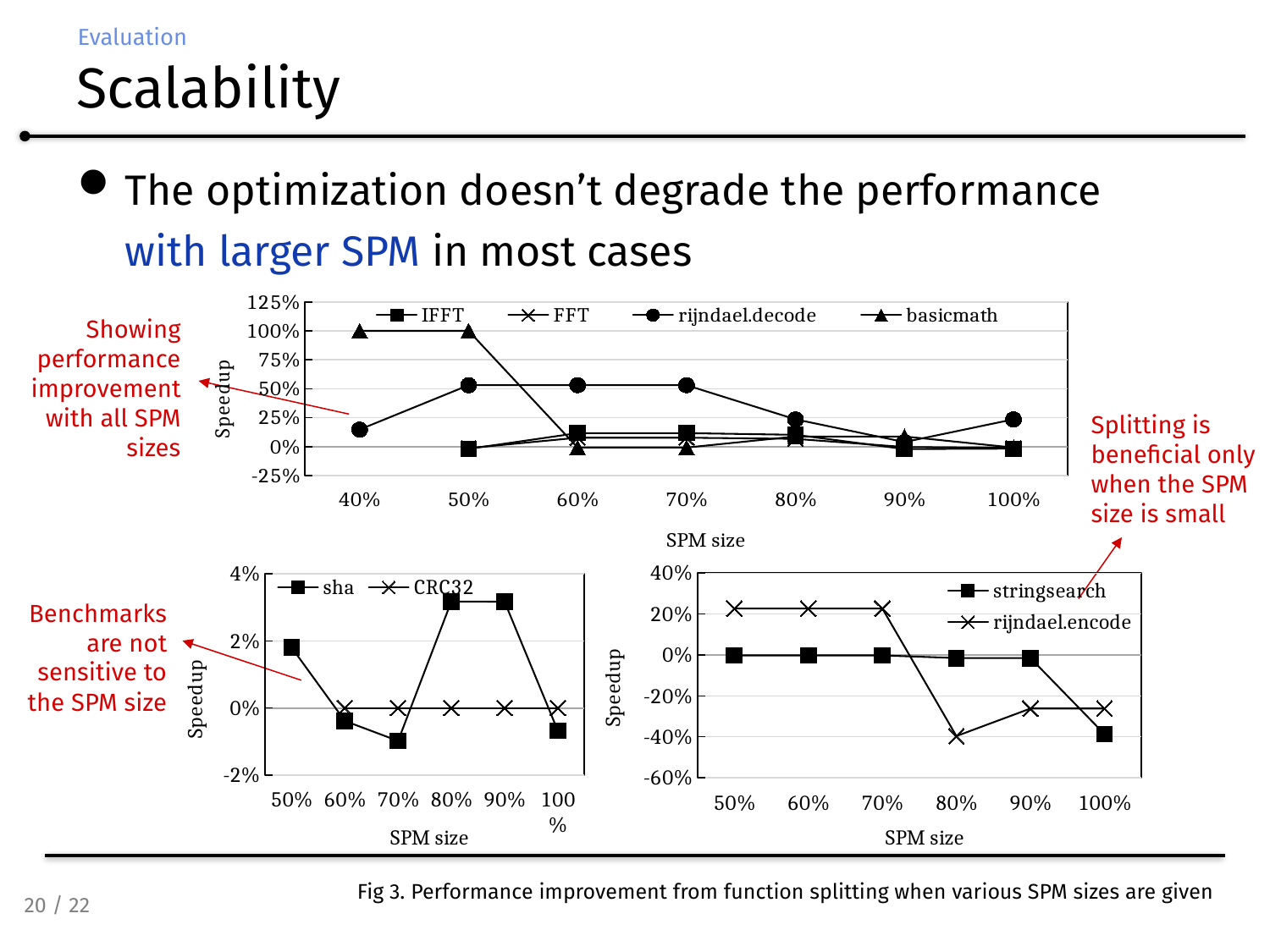

Evaluation
# Scalability
The optimization doesn’t degrade the performance with larger SPM in most cases

### Chart

| Category | IFFT | FFT | rijndael.decode | basicmath |
|---|---|---|---|---|
| 0.4 | None | None | 0.148136550579987 | 1.0 |
| 0.5 | -0.0181422890813405 | -0.0120150740754164 | 0.531164749410991 | 1.0 |
| 0.6 | 0.117757812896054 | 0.0778701522552757 | 0.531164749410991 | -0.00691721870895368 |
| 0.7 | 0.117767040379131 | 0.077882360404012 | 0.531164749410991 | -0.00691721870895368 |
| 0.8 | 0.102936831975756 | 0.0680809178903316 | 0.236352050989515 | 0.0884249672976253 |
| 0.9 | -0.0202122887054175 | -0.00216152459890906 | 0.0405886515774309 | 0.0884249672976253 |
| 1 | -0.0161481988784884 | -0.0102222349481504 | 0.236365395248638 | -0.0070496151353574 |
Showing performance improvement with all SPM sizes
Splitting is beneficial only when the SPM size is small

### Chart

| Category | sha | CRC32 |
|---|---|---|
| 0.5 | 0.0180064773515654 | None |
| 0.6 | -0.00391127384248713 | 0.0 |
| 0.7 | -0.00985069019753126 | 0.0 |
| 0.8 | 0.0317652318764342 | 0.0 |
| 0.9 | 0.0316804010078016 | 0.0 |
| 1 | -0.00682174360718202 | 0.0 |

### Chart

| Category | stringsearch | rijndael.encode |
|---|---|---|
| 0.5 | -0.00229685213741515 | 0.227041496177779 |
| 0.6 | -0.00229685213741515 | 0.227041106708405 |
| 0.7 | -0.00229685213741515 | 0.227041496177779 |
| 0.8 | -0.0152243608596858 | -0.396401593684725 |
| 0.9 | -0.0152243608596858 | -0.261991344840111 |
| 1 | -0.386846487116883 | -0.262021349858113 |
Benchmarks are not sensitive to the SPM size
Fig 3. Performance improvement from function splitting when various SPM sizes are given